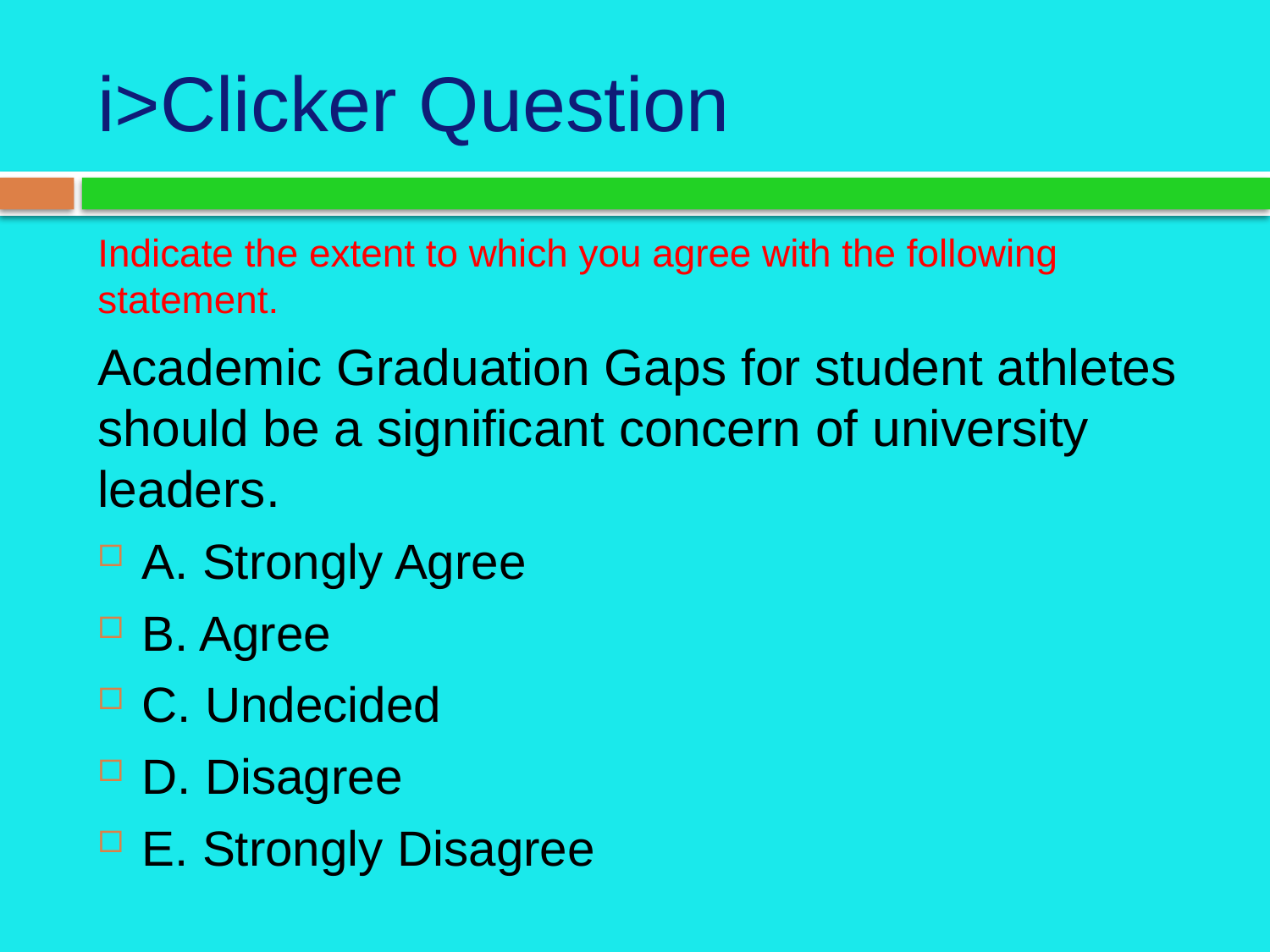

# i>Clicker Question
Indicate the extent to which you agree with the following statement.
Academic Graduation Gaps for student athletes should be a significant concern of university leaders.
A. Strongly Agree
B. Agree
C. Undecided
D. Disagree
E. Strongly Disagree